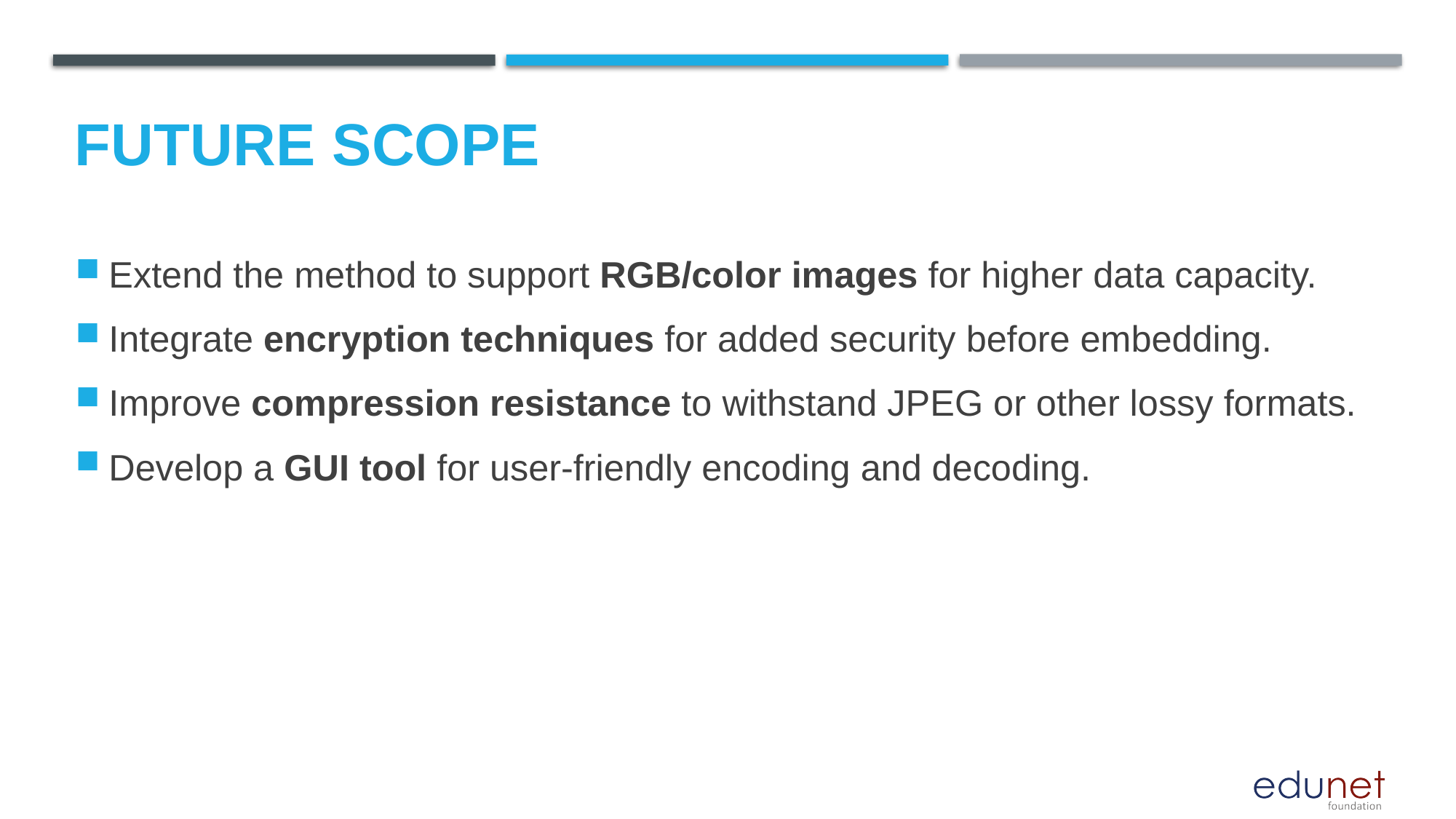

Future scope

Extend the method to support RGB/color images for higher data capacity.
Integrate encryption techniques for added security before embedding.
Improve compression resistance to withstand JPEG or other lossy formats.
Develop a GUI tool for user-friendly encoding and decoding.